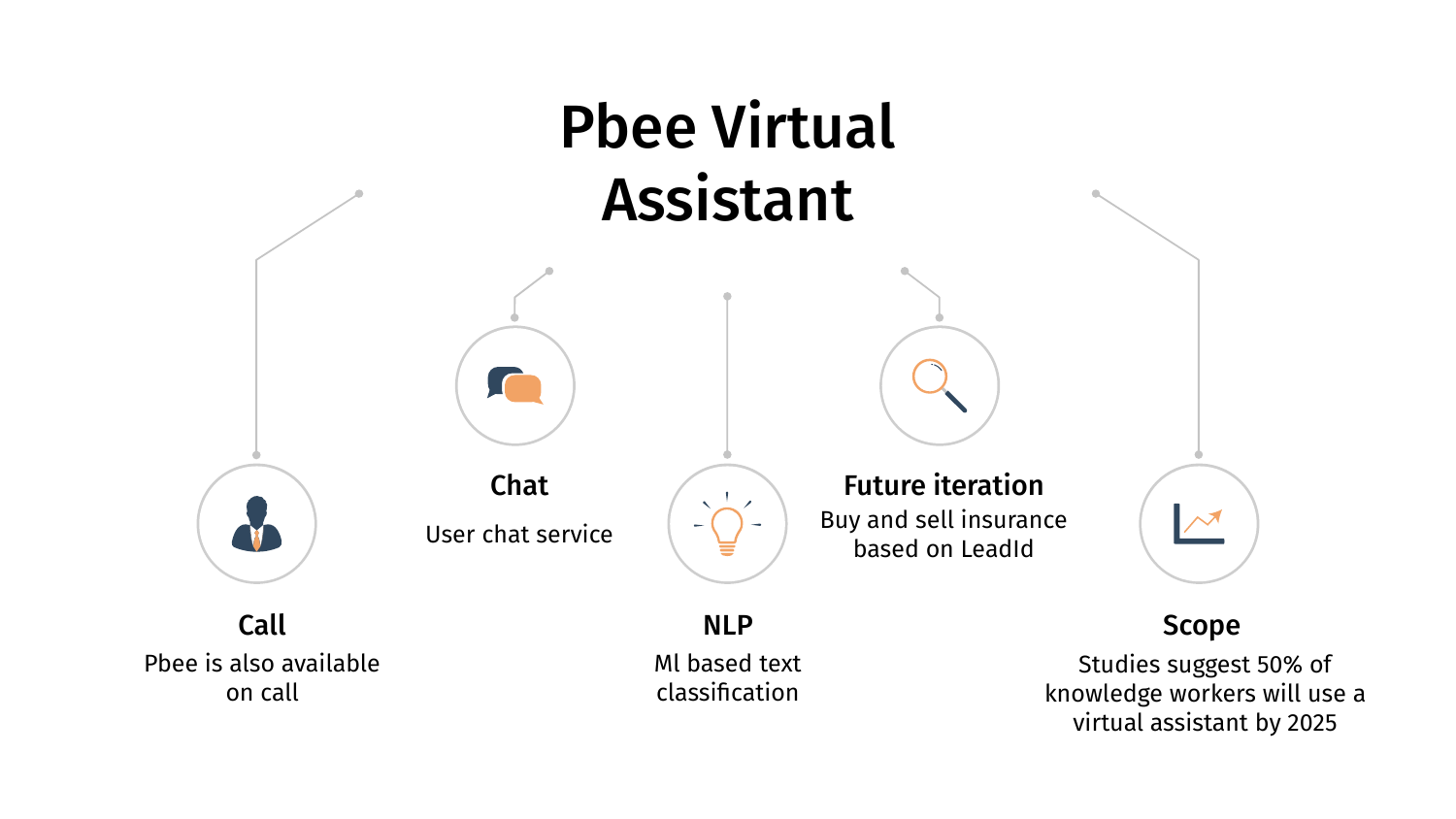

Pbee Virtual Assistant

Future iteration
Chat
Buy and sell insurance based on LeadId
User chat service
Call
Scope
NLP
Pbee is also available on call
Ml based text classification
Studies suggest 50% of knowledge workers will use a virtual assistant by 2025